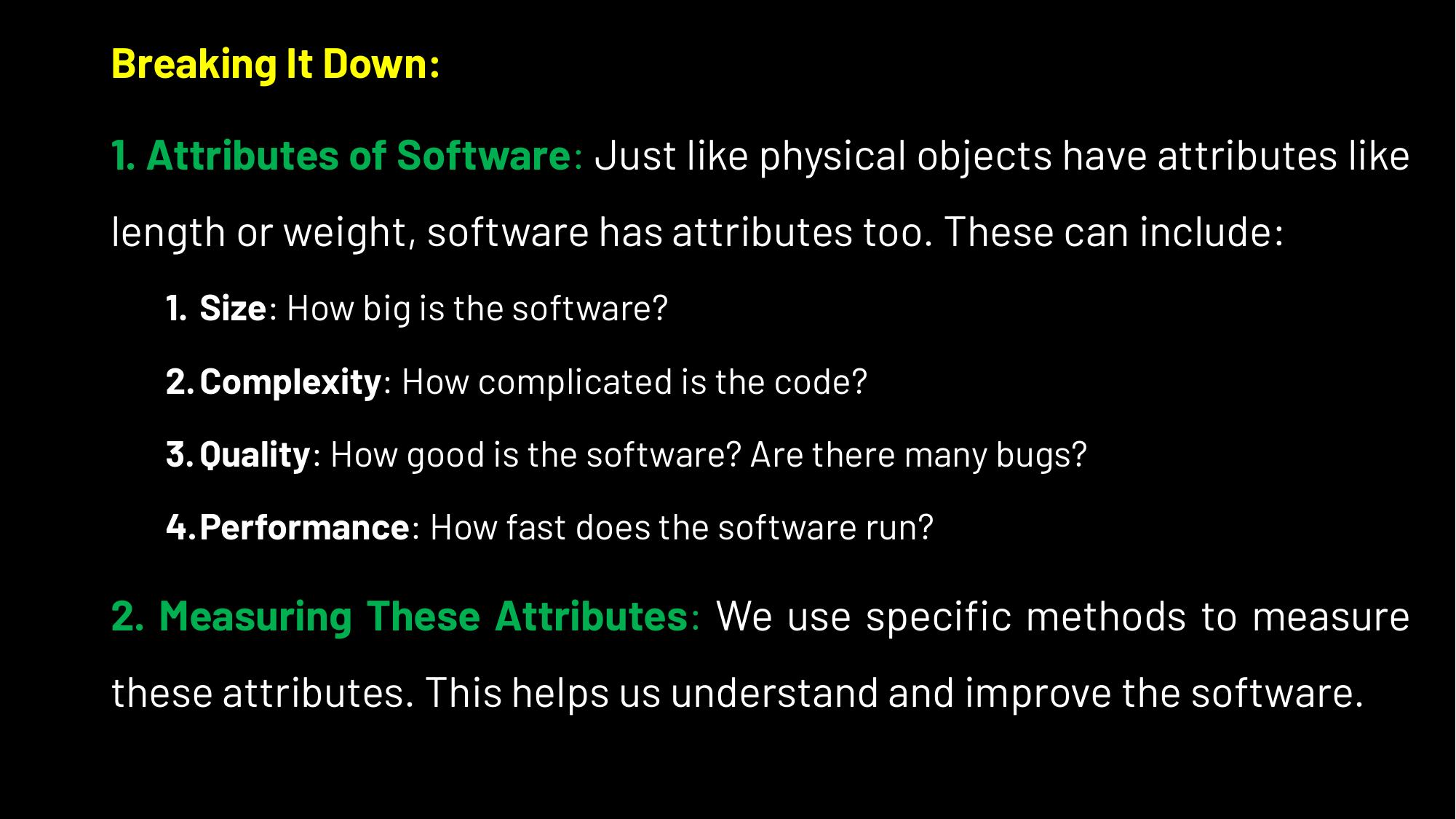

Breaking It Down:
1. Attributes of Software: Just like physical objects have attributes like length or weight, software has attributes too. These can include:
Size: How big is the software?
Complexity: How complicated is the code?
Quality: How good is the software? Are there many bugs?
Performance: How fast does the software run?
2. Measuring These Attributes: We use specific methods to measure these attributes. This helps us understand and improve the software.